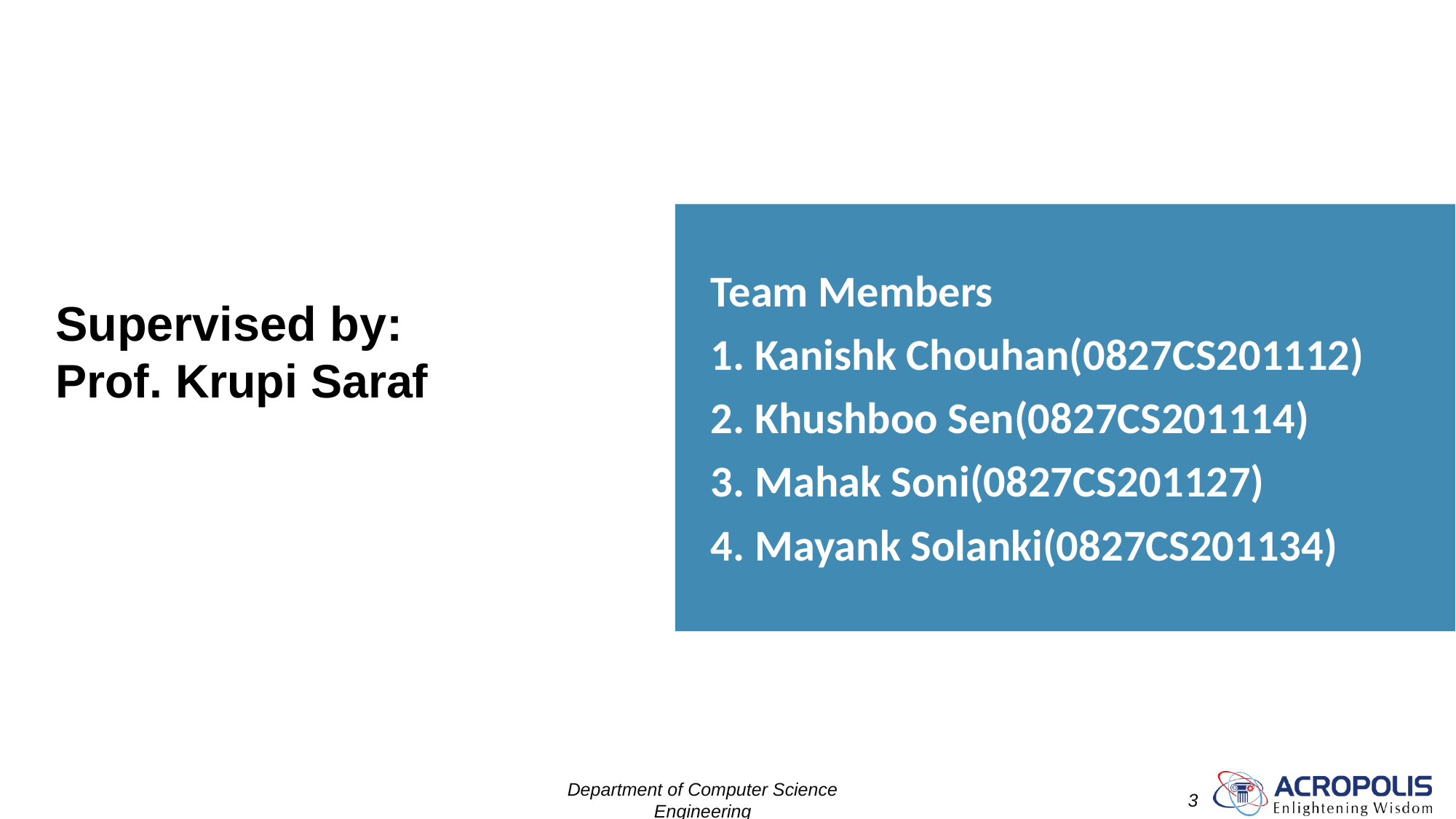

Team Members
1. Kanishk Chouhan(0827CS201112)
2. Khushboo Sen(0827CS201114)
3. Mahak Soni(0827CS201127)
4. Mayank Solanki(0827CS201134)
# Supervised by: Prof. Krupi Saraf

Department of Computer Science Engineering
3